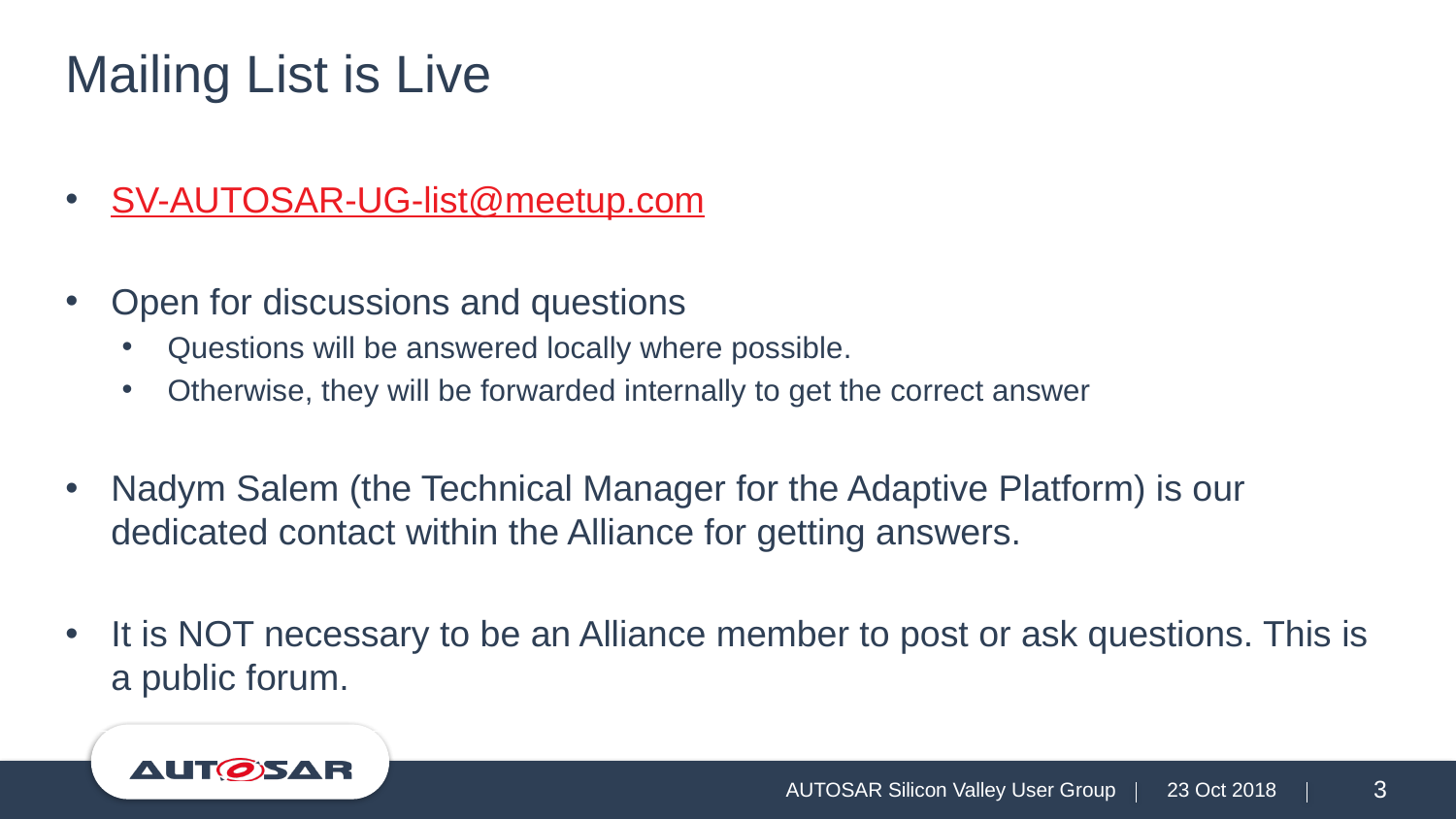

# Mailing List is Live
SV-AUTOSAR-UG-list@meetup.com

Open for discussions and questions
Questions will be answered locally where possible.
Otherwise, they will be forwarded internally to get the correct answer

Nadym Salem (the Technical Manager for the Adaptive Platform) is our dedicated contact within the Alliance for getting answers.

It is NOT necessary to be an Alliance member to post or ask questions. This is a public forum.

AUTOSAR Silicon Valley User Group
23 Oct 2018
3